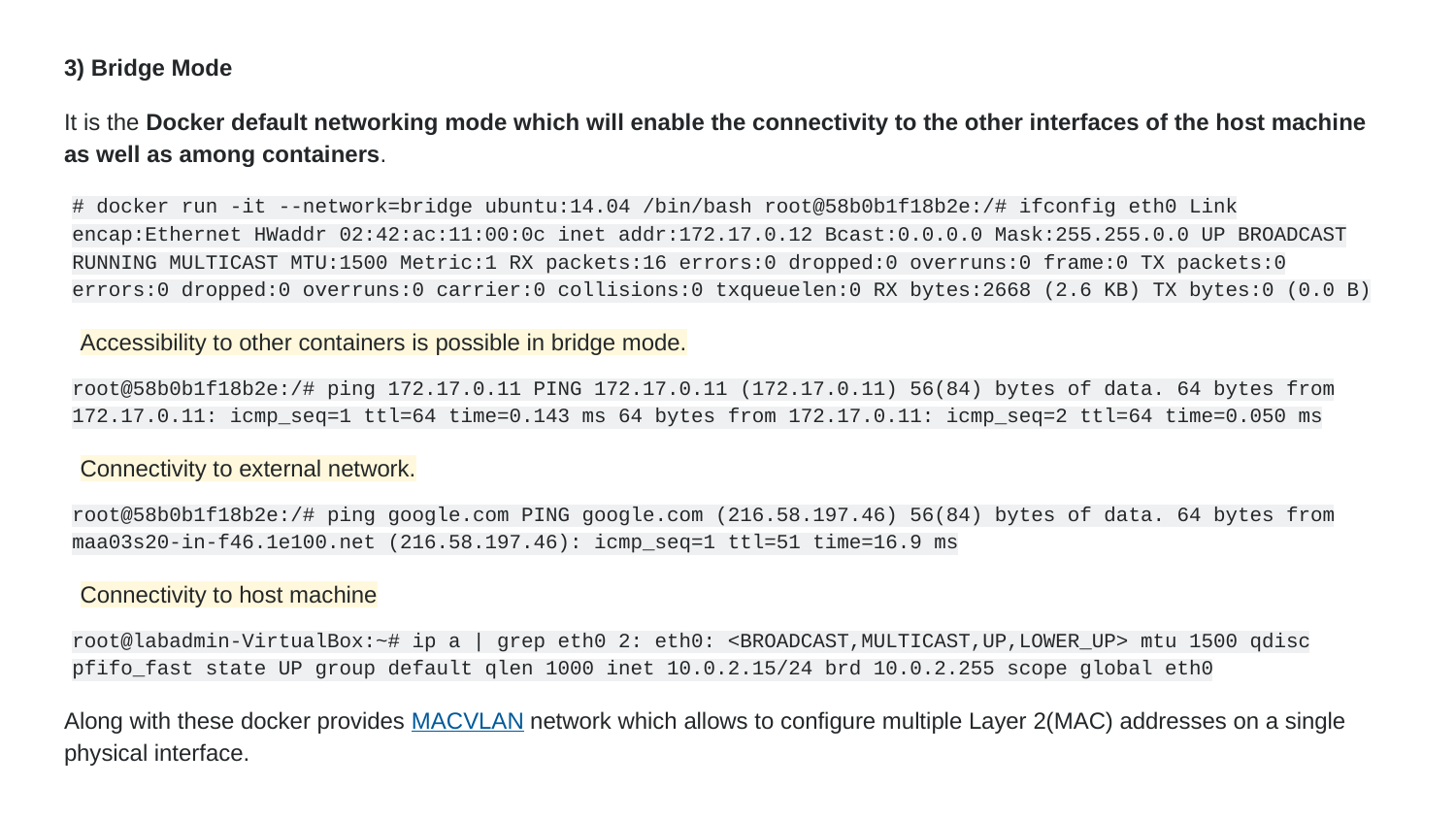

3) Bridge Mode
It is the Docker default networking mode which will enable the connectivity to the other interfaces of the host machine as well as among containers.
# docker run -it --network=bridge ubuntu:14.04 /bin/bash root@58b0b1f18b2e:/# ifconfig eth0 Link encap:Ethernet HWaddr 02:42:ac:11:00:0c inet addr:172.17.0.12 Bcast:0.0.0.0 Mask:255.255.0.0 UP BROADCAST RUNNING MULTICAST MTU:1500 Metric:1 RX packets:16 errors:0 dropped:0 overruns:0 frame:0 TX packets:0 errors:0 dropped:0 overruns:0 carrier:0 collisions:0 txqueuelen:0 RX bytes:2668 (2.6 KB) TX bytes:0 (0.0 B)
Accessibility to other containers is possible in bridge mode.
root@58b0b1f18b2e:/# ping 172.17.0.11 PING 172.17.0.11 (172.17.0.11) 56(84) bytes of data. 64 bytes from 172.17.0.11: icmp_seq=1 ttl=64 time=0.143 ms 64 bytes from 172.17.0.11: icmp_seq=2 ttl=64 time=0.050 ms
Connectivity to external network.
root@58b0b1f18b2e:/# ping google.com PING google.com (216.58.197.46) 56(84) bytes of data. 64 bytes from maa03s20-in-f46.1e100.net (216.58.197.46): icmp_seq=1 ttl=51 time=16.9 ms
Connectivity to host machine
root@labadmin-VirtualBox:~# ip a | grep eth0 2: eth0: <BROADCAST,MULTICAST,UP,LOWER_UP> mtu 1500 qdisc pfifo_fast state UP group default qlen 1000 inet 10.0.2.15/24 brd 10.0.2.255 scope global eth0
Along with these docker provides MACVLAN network which allows to configure multiple Layer 2(MAC) addresses on a single physical interface.